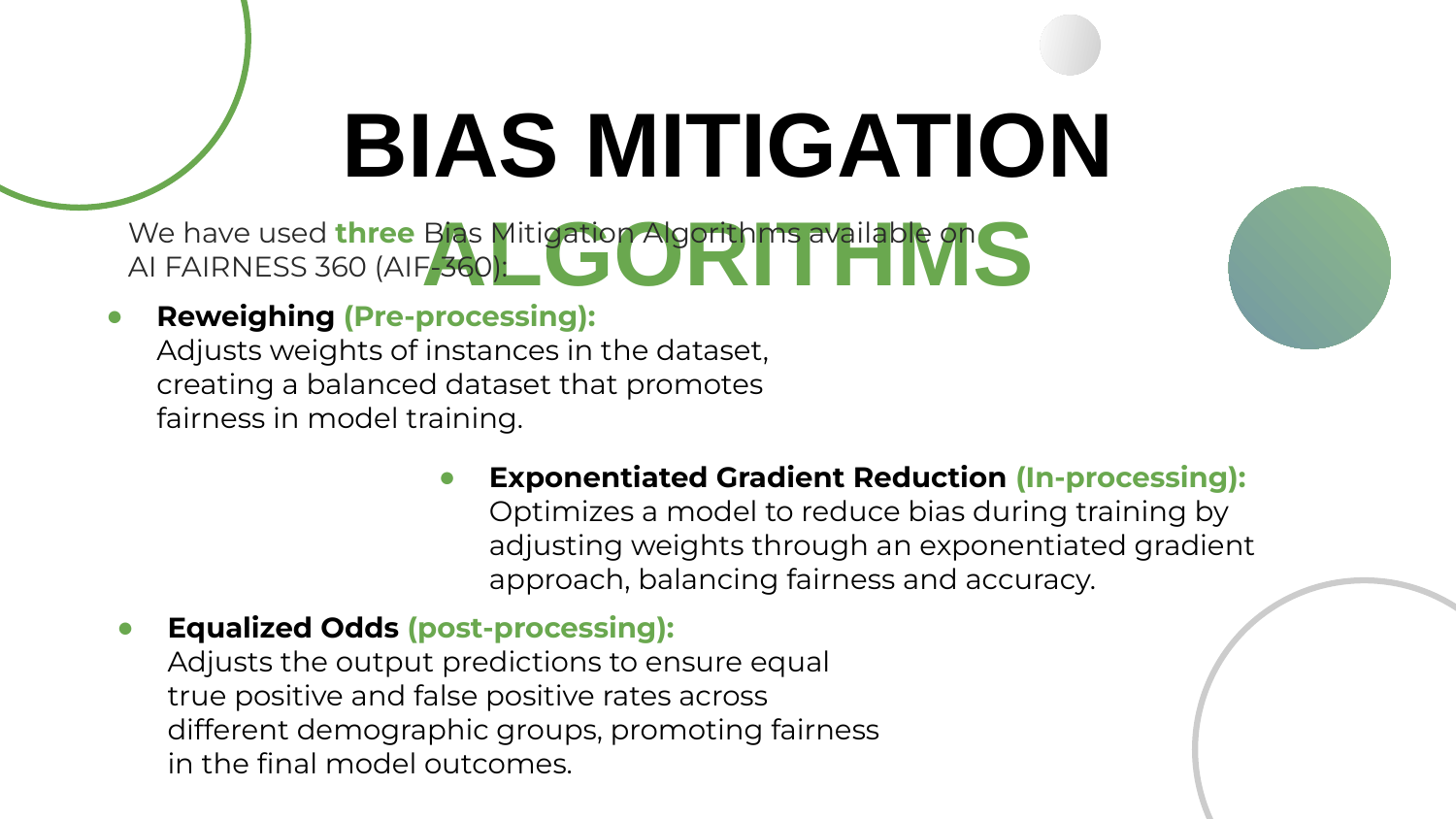

# BIAS MITIGATION ALGORITHMS

We have used three Bias Mitigation Algorithms available on
AI FAIRNESS 360 (AIF-360):
Reweighing (Pre-processing):
Adjusts weights of instances in the dataset, creating a balanced dataset that promotes fairness in model training.

Exponentiated Gradient Reduction (In-processing):
Optimizes a model to reduce bias during training by adjusting weights through an exponentiated gradient approach, balancing fairness and accuracy.

Equalized Odds (post-processing):
Adjusts the output predictions to ensure equal true positive and false positive rates across different demographic groups, promoting fairness in the final model outcomes.